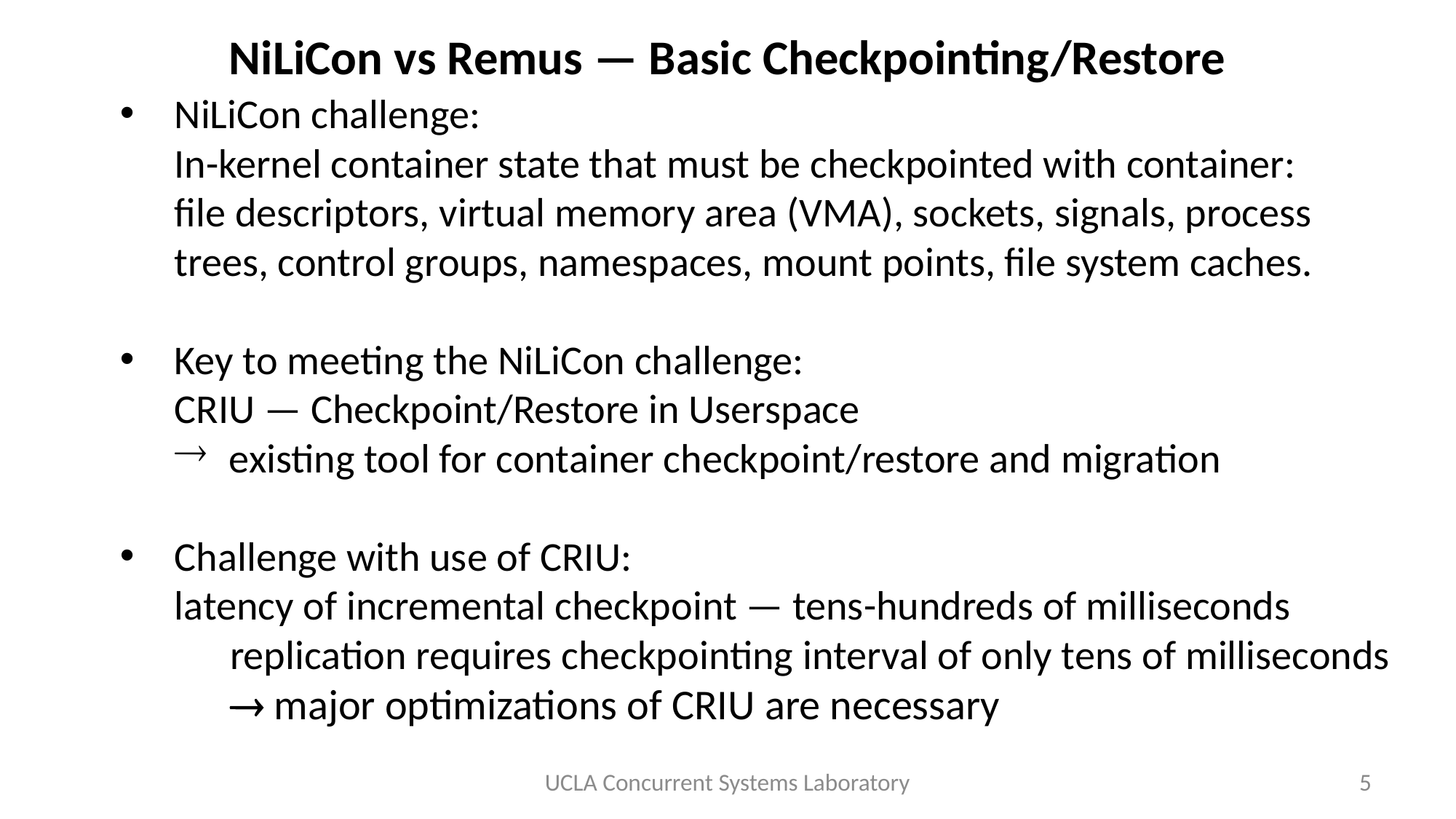

# NiLiCon vs Remus — Basic Checkpointing/Restore
NiLiCon challenge:
In-kernel container state that must be checkpointed with container:
file descriptors, virtual memory area (VMA), sockets, signals, process trees, control groups, namespaces, mount points, file system caches.

Key to meeting the NiLiCon challenge:
CRIU — Checkpoint/Restore in Userspace
existing tool for container checkpoint/restore and migration

Challenge with use of CRIU:
latency of incremental checkpoint — tens-hundreds of milliseconds
      replication requires checkpointing interval of only tens of milliseconds
      → major optimizations of CRIU are necessary
UCLA Concurrent Systems Laboratory
5